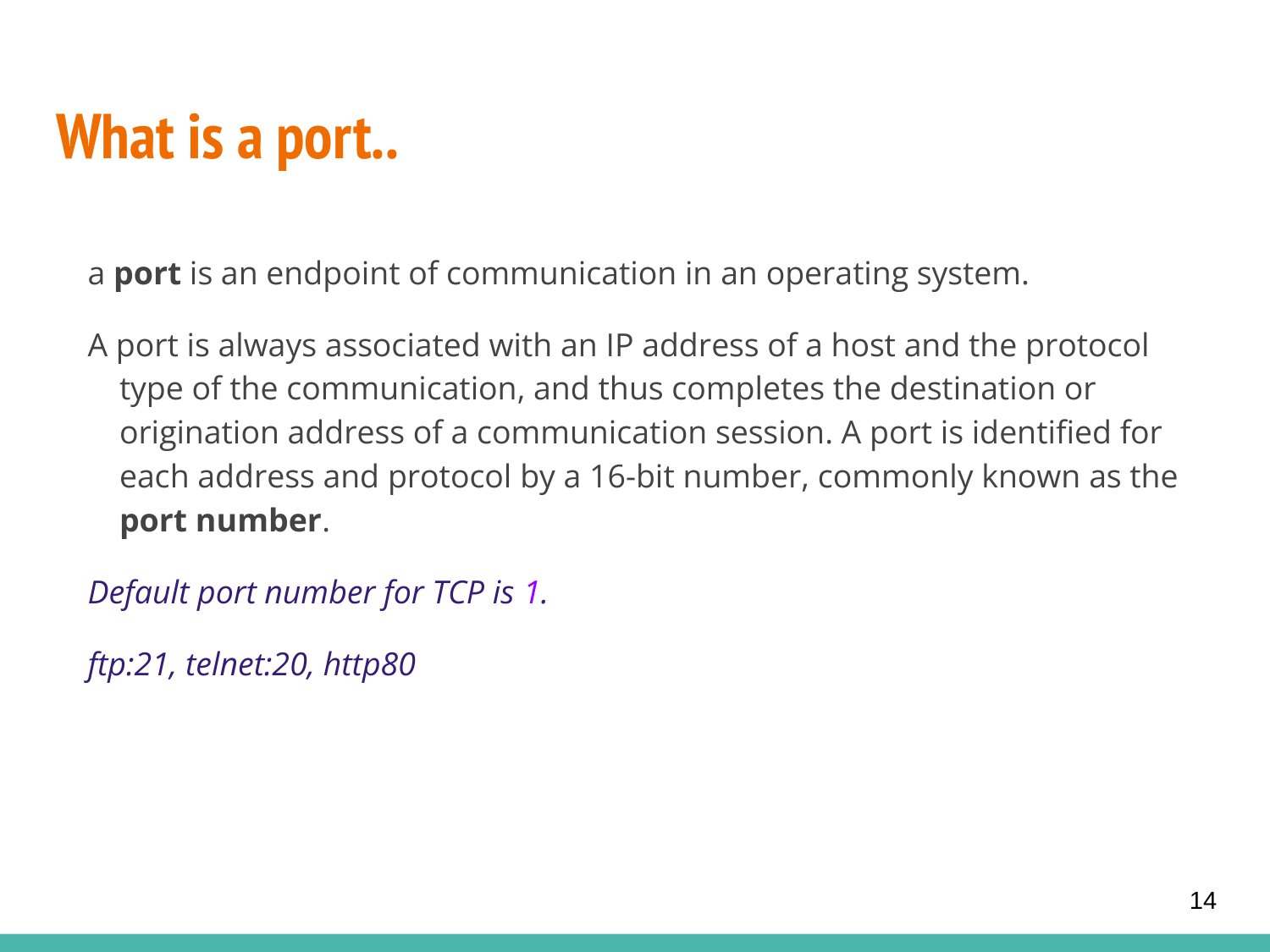

# What is a port..
a port is an endpoint of communication in an operating system.
A port is always associated with an IP address of a host and the protocol type of the communication, and thus completes the destination or origination address of a communication session. A port is identified for each address and protocol by a 16-bit number, commonly known as the port number.
Default port number for TCP is 1.
ftp:21, telnet:20, http80

14